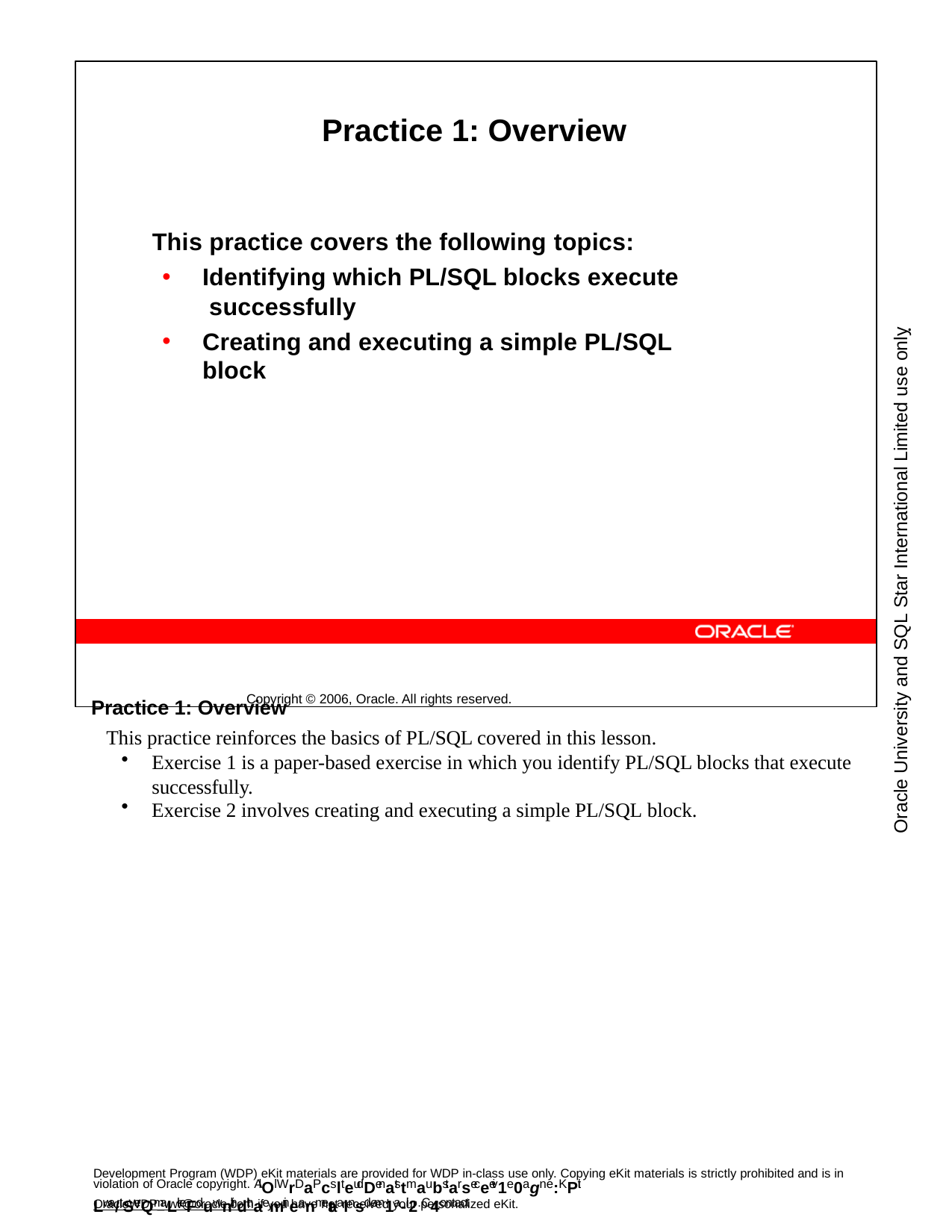

Practice 1: Overview

This practice covers the following topics:
Identifying which PL/SQL blocks execute  successfully
Creating and executing a simple PL/SQL block

Copyright © 2006, Oracle. All rights reserved.
Oracle University and SQL Star International Limited use onlyฺ

Practice 1: Overview
This practice reinforces the basics of PL/SQL covered in this lesson.
Exercise 1 is a paper-based exercise in which you identify PL/SQL blocks that execute  successfully.
Exercise 2 involves creating and executing a simple PL/SQL block.
Development Program (WDP) eKit materials are provided for WDP in-class use only. Copying eKit materials is strictly prohibited and is in
violation of Oracle copyright. AlOl WrDaPcslteudDenatstmaubstarseceeiv1e0agn e:KPit Lwa/tSerQmaLrkeFduwnithdthaemir neanmetaalnsd em1a-il2. C4ontact
OracleWDP_ww@oracle.com if you have not received your personalized eKit.